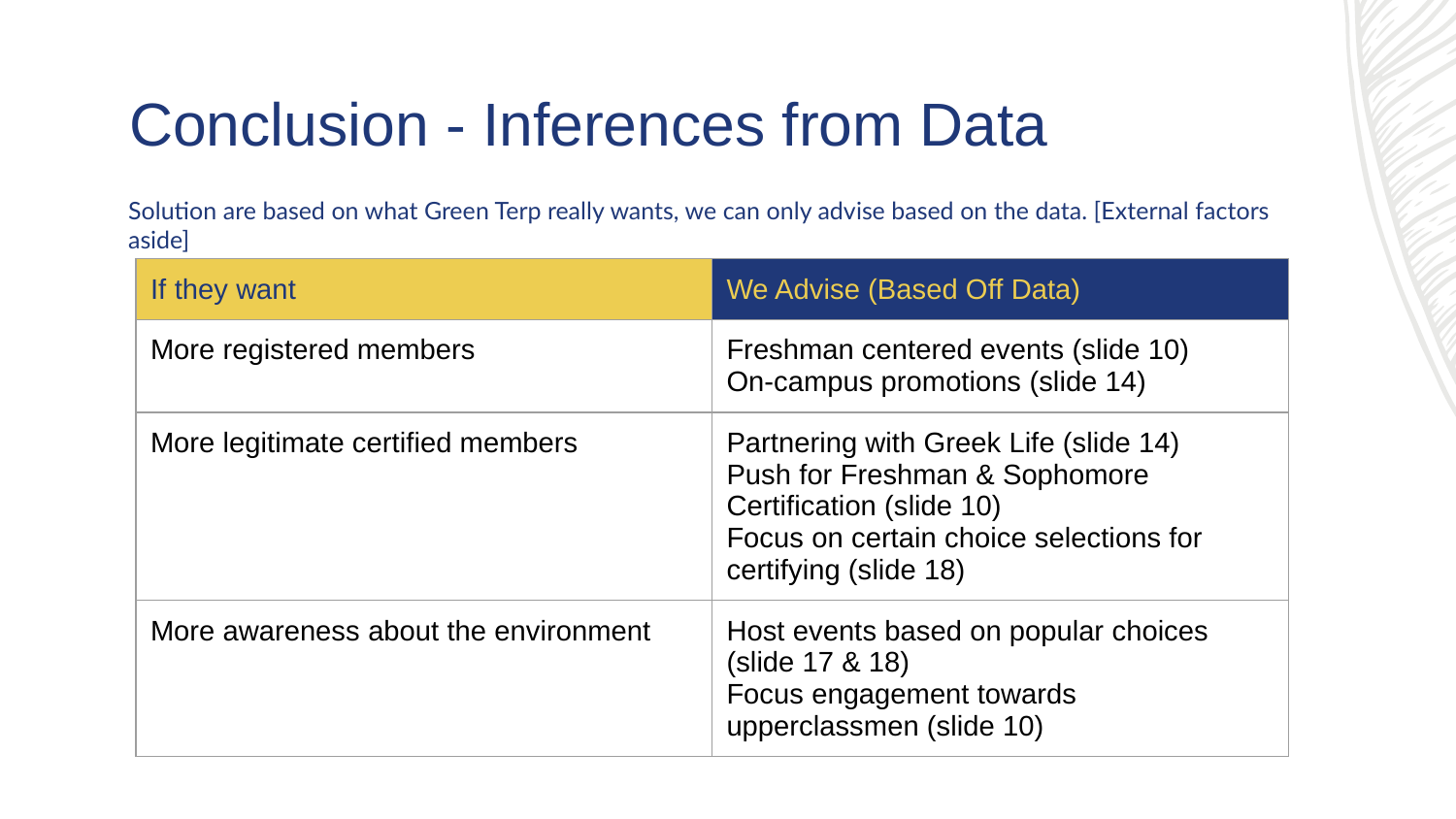

# Conclusion - Inferences from Data
Solution are based on what Green Terp really wants, we can only advise based on the data. [External factors aside]
| If they want | We Advise (Based Off Data) |
| --- | --- |
| More registered members | Freshman centered events (slide 10) On-campus promotions (slide 14) |
| More legitimate certified members | Partnering with Greek Life (slide 14) Push for Freshman & Sophomore Certification (slide 10) Focus on certain choice selections for certifying (slide 18) |
| More awareness about the environment | Host events based on popular choices (slide 17 & 18) Focus engagement towards upperclassmen (slide 10) |